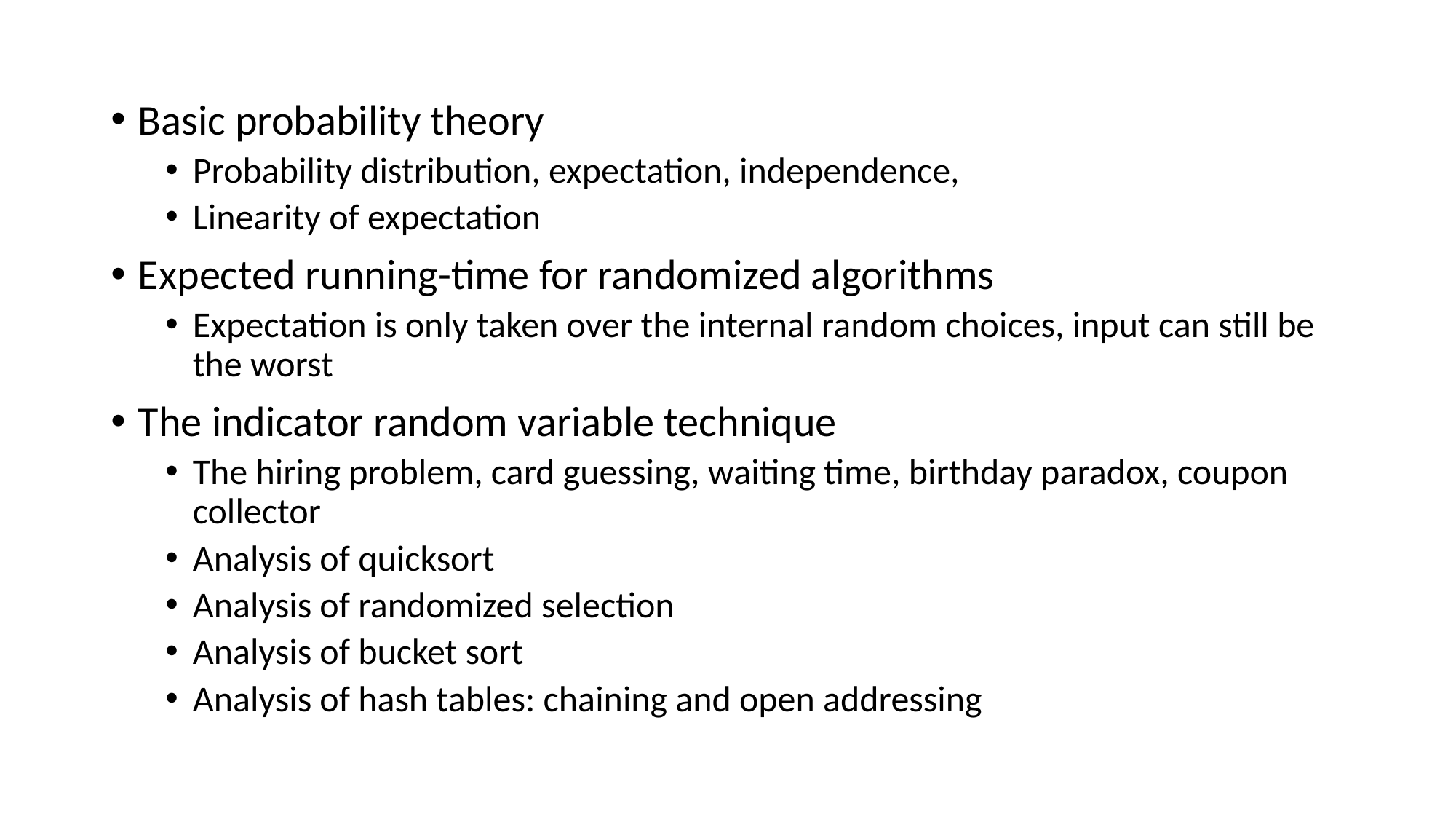

Basic probability theory
Probability distribution, expectation, independence,
Linearity of expectation
Expected running-time for randomized algorithms
Expectation is only taken over the internal random choices, input can still be the worst
The indicator random variable technique
The hiring problem, card guessing, waiting time, birthday paradox, coupon collector
Analysis of quicksort
Analysis of randomized selection
Analysis of bucket sort
Analysis of hash tables: chaining and open addressing